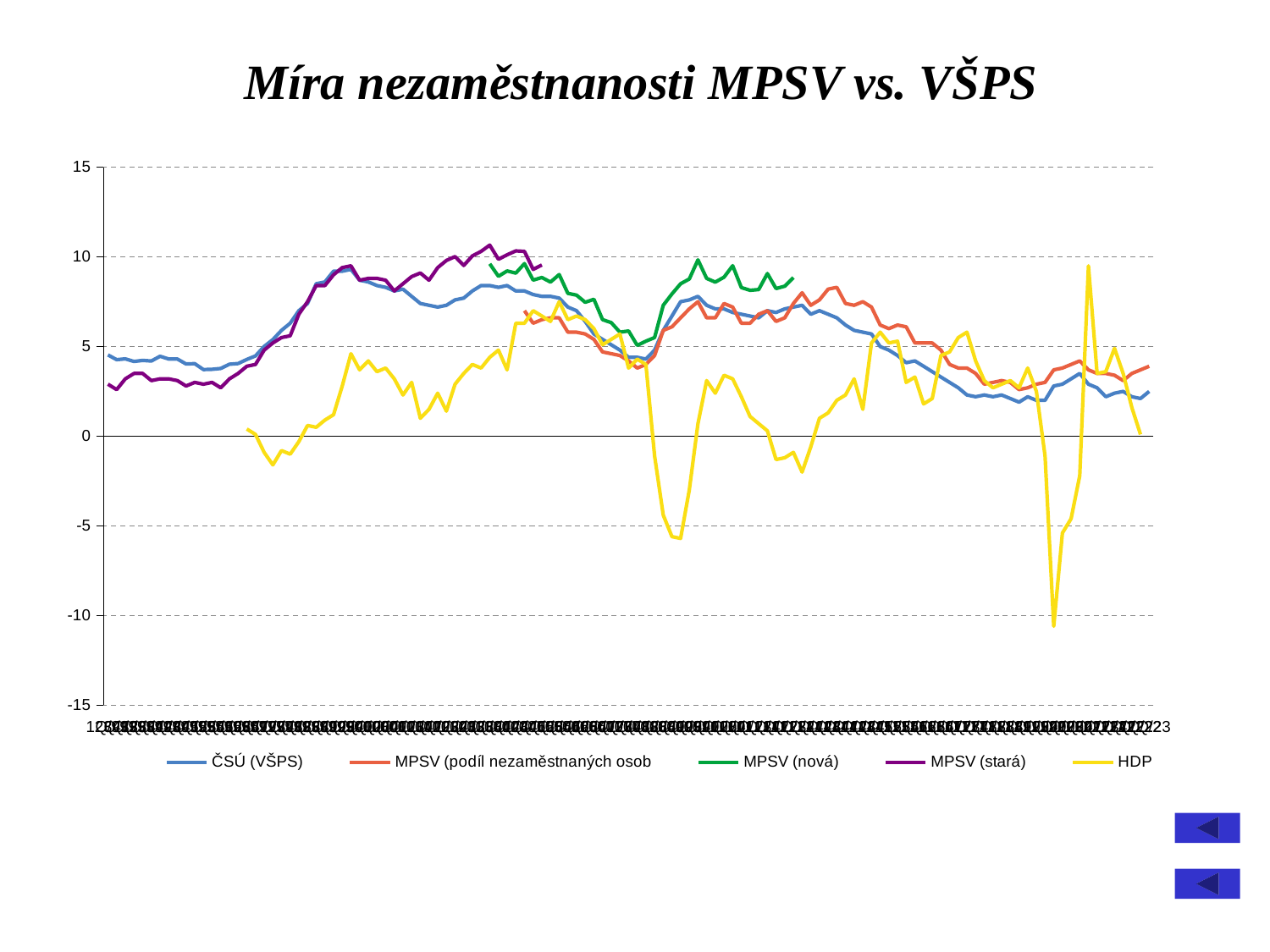

Míra nezaměstnanosti MPSV vs. VŠPS

### Chart

| Category | ČSÚ (VŠPS) | MPSV (podíl nezaměstnaných osob | MPSV (nová) | MPSV (stará) | HDP |
|---|---|---|---|---|---|
| 1Q/93 | 4.532086170316209 | None | None | 2.9 | None |
| 2Q/93 | 4.267676315163464 | None | None | 2.6 | None |
| 3Q/93 | 4.312532645561585 | None | None | 3.2 | None |
| 4Q/93 | 4.169172805663108 | None | None | 3.5 | None |
| 1Q/94 | 4.226717294060585 | None | None | 3.5 | None |
| 2Q/94 | 4.1930897155476 | None | None | 3.1 | None |
| 3Q/94 | 4.459087780172251 | None | None | 3.2 | None |
| 4Q/94 | 4.305297742853393 | None | None | 3.2 | None |
| 1Q/95 | 4.304843575652753 | None | None | 3.1 | None |
| 2Q/95 | 4.028926507983746 | None | None | 2.8 | None |
| 3Q/95 | 4.045797810462594 | None | None | 3.0 | None |
| 4Q/95 | 3.717234329207074 | None | None | 2.9 | None |
| 1Q/96 | 3.73108894300556 | None | None | 3.0 | None |
| 2Q/96 | 3.7795422683508924 | None | None | 2.7 | None |
| 3Q/96 | 4.013955670352276 | None | None | 3.2 | None |
| 4Q/96 | 4.050748700485853 | None | None | 3.5 | None |
| 1Q/97 | 4.28051983438031 | None | None | 3.9 | 0.4000000000000057 |
| 2Q/97 | 4.477224996343784 | None | None | 4.0 | 0.09999999999999432 |
| 3Q/97 | 5.0043425190731545 | None | None | 4.8 | -0.9000000000000057 |
| 4Q/97 | 5.389547344926388 | None | None | 5.2 | -1.5999999999999943 |
| 1Q/98 | 5.9 | None | None | 5.5 | -0.7999999999999972 |
| 2Q/98 | 6.3 | None | None | 5.6 | -1.0 |
| 3Q/98 | 7.0 | None | None | 6.8 | -0.29999999999999716 |
| 4Q/98 | 7.4 | None | None | 7.5 | 0.5999999999999943 |
| 1Q/99 | 8.5 | None | None | 8.4 | 0.5 |
| 2Q/99 | 8.6 | None | None | 8.4 | 0.9000000000000057 |
| 3Q/99 | 9.2 | None | None | 9.0 | 1.2000000000000028 |
| 4Q/99 | 9.2 | None | None | 9.4 | 2.799999999999997 |
| 1Q/00 | 9.3 | None | None | 9.5 | 4.599999999999994 |
| 2Q/00 | 8.7 | None | None | 8.7 | 3.700000000000003 |
| 3Q/00 | 8.6 | None | None | 8.8 | 4.200000000000003 |
| 4Q/00 | 8.4 | None | None | 8.8 | 3.5999999999999943 |
| 1Q/01 | 8.3 | None | None | 8.7 | 3.799999999999997 |
| 2Q/01 | 8.1 | None | None | 8.1 | 3.200000000000003 |
| 3Q/01 | 8.2 | None | None | 8.5 | 2.299999999999997 |
| 4Q/01 | 7.8 | None | None | 8.9 | 3.0 |
| 1Q/02 | 7.4 | None | None | 9.1 | 1.0 |
| 2Q/02 | 7.3 | None | None | 8.7 | 1.5 |
| 3Q/02 | 7.2 | None | None | 9.4 | 2.4000000000000057 |
| 4Q/02 | 7.3 | None | None | 9.8 | 1.4000000000000057 |
| 1Q/03 | 7.6 | None | None | 10.016146970617823 | 2.9000000000000057 |
| 2Q/03 | 7.7 | None | None | 9.52 | 3.5 |
| 3Q/03 | 8.1 | None | None | 10.052365027802187 | 4.0 |
| 4Q/03 | 8.4 | None | None | 10.306007207859029 | 3.799999999999997 |
| 1Q/04 | 8.4 | None | 9.61330345705384 | 10.653639212833953 | 4.400000000000006 |
| 2Q/04 | 8.3 | None | 8.916575001087557 | 9.866615775916486 | 4.799999999999997 |
| 3Q/04 | 8.4 | None | 9.21345388192458 | 10.1137215113976 | 3.700000000000003 |
| 4Q/04 | 8.1 | None | 9.095742381297987 | 10.3321238294097 | 6.299999999999997 |
| 1Q/05 | 8.1 | 7.0 | 9.624287528733072 | 10.305809021339433 | 6.299999999999997 |
| 2Q/05 | 7.9 | 6.3 | 8.704380197434837 | 9.3 | 7.0 |
| 3Q/05 | 7.8 | 6.5 | 8.84888469461212 | 9.55 | 6.700000000000003 |
| 4Q/05 | 7.8 | 6.6 | 8.596896700087434 | None | 6.400000000000006 |
| 1Q/06 | 7.7 | 6.6 | 9.014602128072047 | None | 7.5 |
| 2Q/06 | 7.2 | 5.8 | 7.966666666666668 | None | 6.5 |
| 3Q/06 | 7.0 | 5.8 | 7.866666666666667 | None | 6.700000000000003 |
| 4Q/06 | 6.4 | 5.7 | 7.466666666666666 | None | 6.5 |
| 1Q/07 | 5.7 | 5.4 | 7.633333333333334 | None | 6.0 |
| 2Q/07 | 5.4 | 4.7 | 6.5 | None | 5.099999999999994 |
| 3Q/07 | 5.1 | 4.6 | 6.333333333333333 | None | 5.400000000000006 |
| 4Q/07 | 4.8 | 4.5 | 5.8 | None | 5.700000000000003 |
| 1Q/08 | 4.4 | 4.2 | 5.866666666666667 | None | 3.799999999999997 |
| 2Q/08 | 4.4 | 3.8 | 5.066666666666666 | None | 4.299999999999997 |
| 3Q/08 | 4.3 | 4.0 | 5.3 | None | 4.0 |
| 4Q/08 | 4.8 | 4.5 | 5.5 | None | -1.0999999999999943 |
| 1Q/09 | 5.9 | 5.9 | 7.3 | None | -4.400000000000006 |
| 2Q/09 | 6.7 | 6.1 | 7.933333333333334 | None | -5.599999999999994 |
| 3Q/09 | 7.5 | 6.6 | 8.5 | None | -5.700000000000003 |
| 4Q/09 | 7.6 | 7.1 | 8.766666666666667 | None | -3.0 |
| 1Q/10 | 7.8 | 7.5 | 9.832419847839832 | None | 0.7000000000000028 |
| 2Q/10 | 7.3 | 6.6 | 8.800120197650331 | None | 3.0999999999999943 |
| 3Q/10 | 7.1 | 6.6 | 8.592739291938928 | None | 2.4000000000000057 |
| 4Q/10 | 7.1 | 7.4 | 8.865089994795623 | None | 3.4000000000000057 |
| 1Q/11 | 6.9 | 7.2 | 9.50754148500078 | None | 3.200000000000003 |
| 2Q/11 | 6.8 | 6.3 | 8.289563435537795 | None | 2.200000000000003 |
| 3Q/11 | 6.7 | 6.3 | 8.136482893673154 | None | 1.0999999999999943 |
| 4Q/11 | 6.6 | 6.8 | 8.17834129531108 | None | 0.7000000000000028 |
| 1Q/12 | 7.0 | 7.0 | 9.069464201666994 | None | 0.29999999999999716 |
| 2Q/12 | 6.9 | 6.4 | 8.232336054334342 | None | -1.2999999999999972 |
| 3Q/12 | 7.1 | 6.6 | 8.363479362067261 | None | -1.2000000000000028 |
| 4Q/12 | 7.2 | 7.4 | 8.846683525392272 | None | -0.9000000000000057 |
| 1Q/14 | 7.3 | 8.0 | None | None | -2.0 |
| 2Q/14 | 6.8 | 7.3 | None | None | -0.5999999999999943 |
| 3Q/14 | 7.0 | 7.6 | None | None | 1.0 |
| 4Q/14 | 6.8 | 8.2 | None | None | 1.2999999999999972 |
| 1Q/14 | 6.6 | 8.3 | None | None | 2.0 |
| 2Q/14 | 6.2 | 7.4 | None | None | 2.299999999999997 |
| 3Q/14 | 5.9 | 7.3 | None | None | 3.200000000000003 |
| 4Q/14 | 5.8 | 7.5 | None | None | 1.5 |
| 1Q/15 | 5.7 | 7.2 | None | None | 5.200000000000003 |
| 2Q/15 | 5.0 | 6.2 | None | None | 5.799999999999997 |
| 3Q/15 | 4.8 | 6.0 | None | None | 5.200000000000003 |
| 4Q/15 | 4.5 | 6.2 | None | None | 5.299999999999997 |
| 1Q/16 | 4.1 | 6.1 | None | None | 3.0 |
| 2Q/16 | 4.2 | 5.2 | None | None | 3.299999999999997 |
| 3Q/16 | 3.9 | 5.2 | None | None | 1.7999999999999972 |
| 4Q/16 | 3.6 | 5.2 | None | None | 2.0999999999999943 |
| 1Q/17 | 3.3 | 4.8 | None | None | 4.5 |
| 2Q/17 | 3.0 | 4.0 | None | None | 4.700000000000003 |
| 3Q/17 | 2.7 | 3.8 | None | None | 5.5 |
| 4Q/17 | 2.3 | 3.8 | None | None | 5.799999999999997 |
| 1Q/18 | 2.2 | 3.5 | None | None | 4.200000000000003 |
| 2Q/18 | 2.3 | 2.9 | None | None | 3.0999999999999943 |
| 3Q/18 | 2.2 | 3.0 | None | None | 2.700000000000003 |
| 4Q/18 | 2.3 | 3.1 | None | None | 2.9000000000000057 |
| 1Q/19 | 2.1 | 3.0 | None | None | 3.0999999999999943 |
| 2Q/19 | 1.9 | 2.6 | None | None | 2.700000000000003 |
| 3Q/19 | 2.2 | 2.7 | None | None | 3.799999999999997 |
| 4Q/19 | 2.0 | 2.9 | None | None | 2.5 |
| 1Q/20 | 2.0 | 3.0 | None | None | -1.0999999999999943 |
| 2Q/20 | 2.8 | 3.7 | None | None | -10.599999999999994 |
| 3Q/20 | 2.9 | 3.8 | None | None | -5.400000000000006 |
| 4Q/20 | 3.2 | 4.0 | None | None | -4.599999999999994 |
| 1Q/21 | 3.5 | 4.2 | None | None | -2.200000000000003 |
| 2Q/21 | 2.9 | 3.7 | None | None | 9.5 |
| 3Q/21 | 2.7 | 3.5 | None | None | 3.5 |
| 4Q/21 | 2.2 | 3.5 | None | None | 3.5999999999999943 |
| 1Q/22 | 2.4 | 3.4 | None | None | 4.900000000000006 |
| 2Q/22 | 2.5 | 3.1 | None | None | 3.5 |
| 3Q/22 | 2.2 | 3.5 | None | None | 1.5999999999999943 |
| 4Q/22 | 2.1 | 3.7 | None | None | 0.09999999999999432 |
| 1Q/23 | 2.5 | 3.9 | None | None | None |